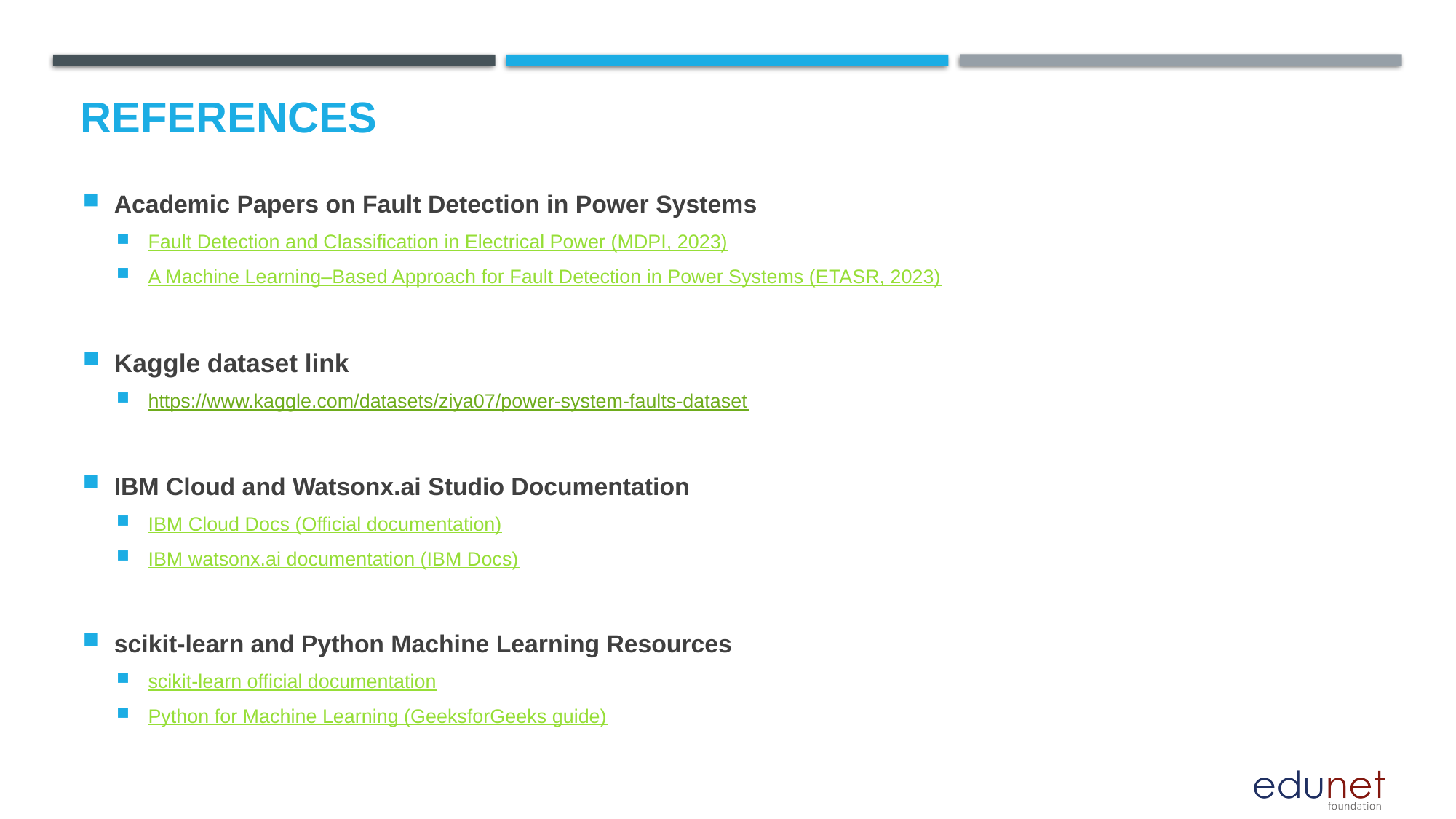

# References
Academic Papers on Fault Detection in Power Systems
Fault Detection and Classification in Electrical Power (MDPI, 2023)
A Machine Learning–Based Approach for Fault Detection in Power Systems (ETASR, 2023)

Kaggle dataset link
https://www.kaggle.com/datasets/ziya07/power-system-faults-dataset

IBM Cloud and Watsonx.ai Studio Documentation
IBM Cloud Docs (Official documentation)
IBM watsonx.ai documentation (IBM Docs)

scikit-learn and Python Machine Learning Resources
scikit-learn official documentation
Python for Machine Learning (GeeksforGeeks guide)